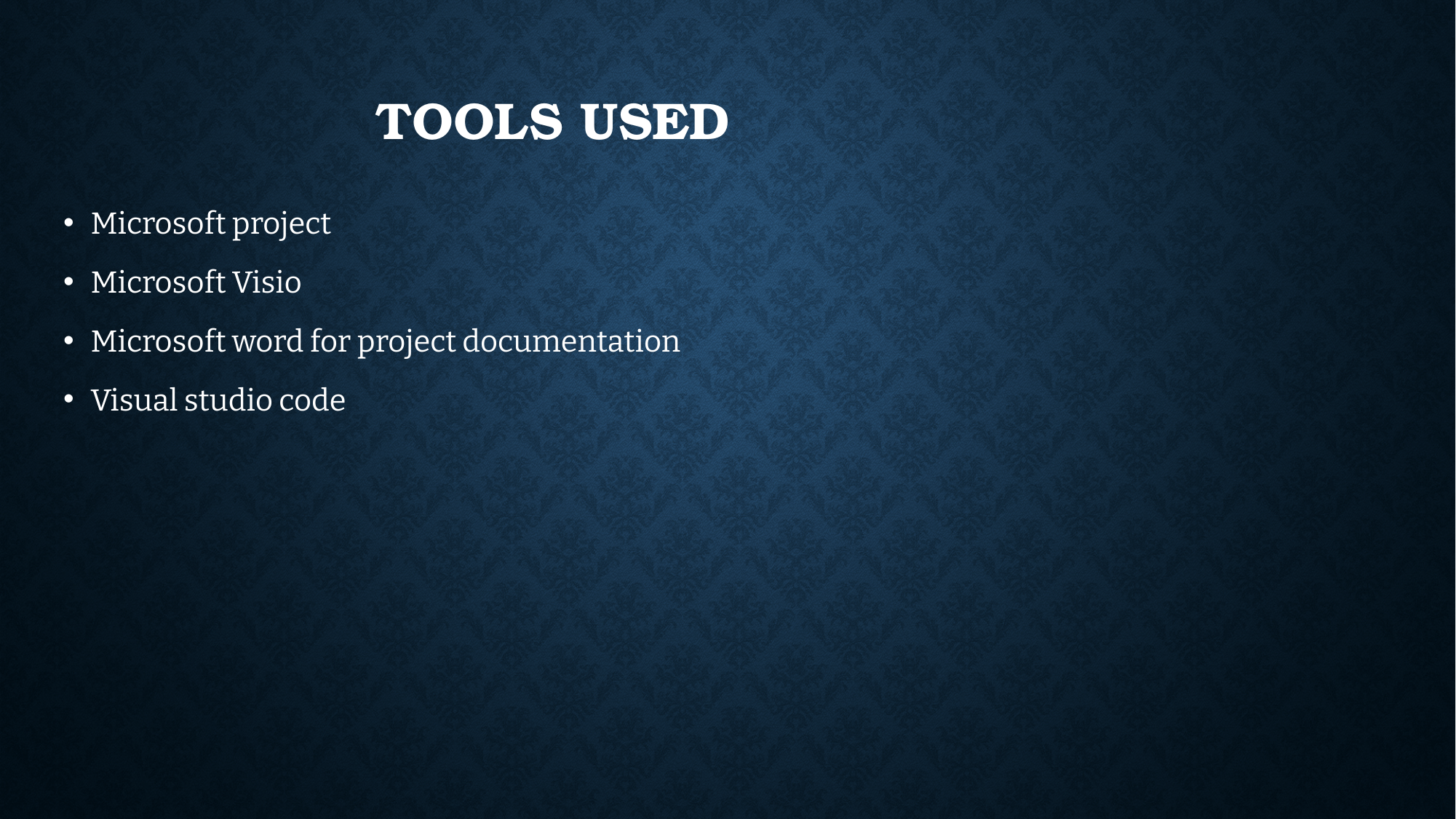

# Tools used
Microsoft project
Microsoft Visio
Microsoft word for project documentation
Visual studio code